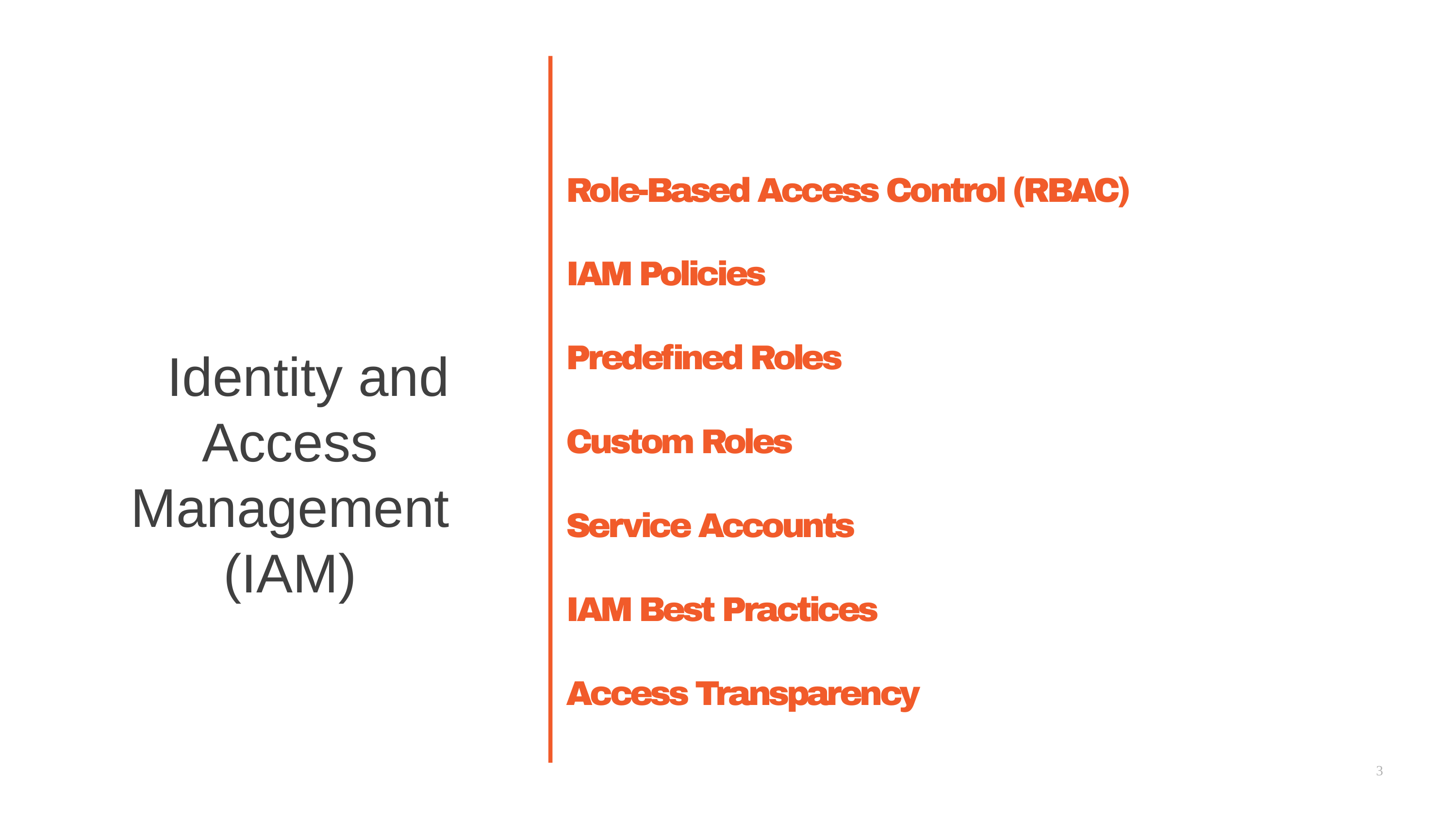

#
Role-Based Access Control (RBAC)

IAM Policies

Predefined Roles

Custom Roles

Service Accounts

IAM Best Practices

Access Transparency
Identity and Access Management (IAM)
3